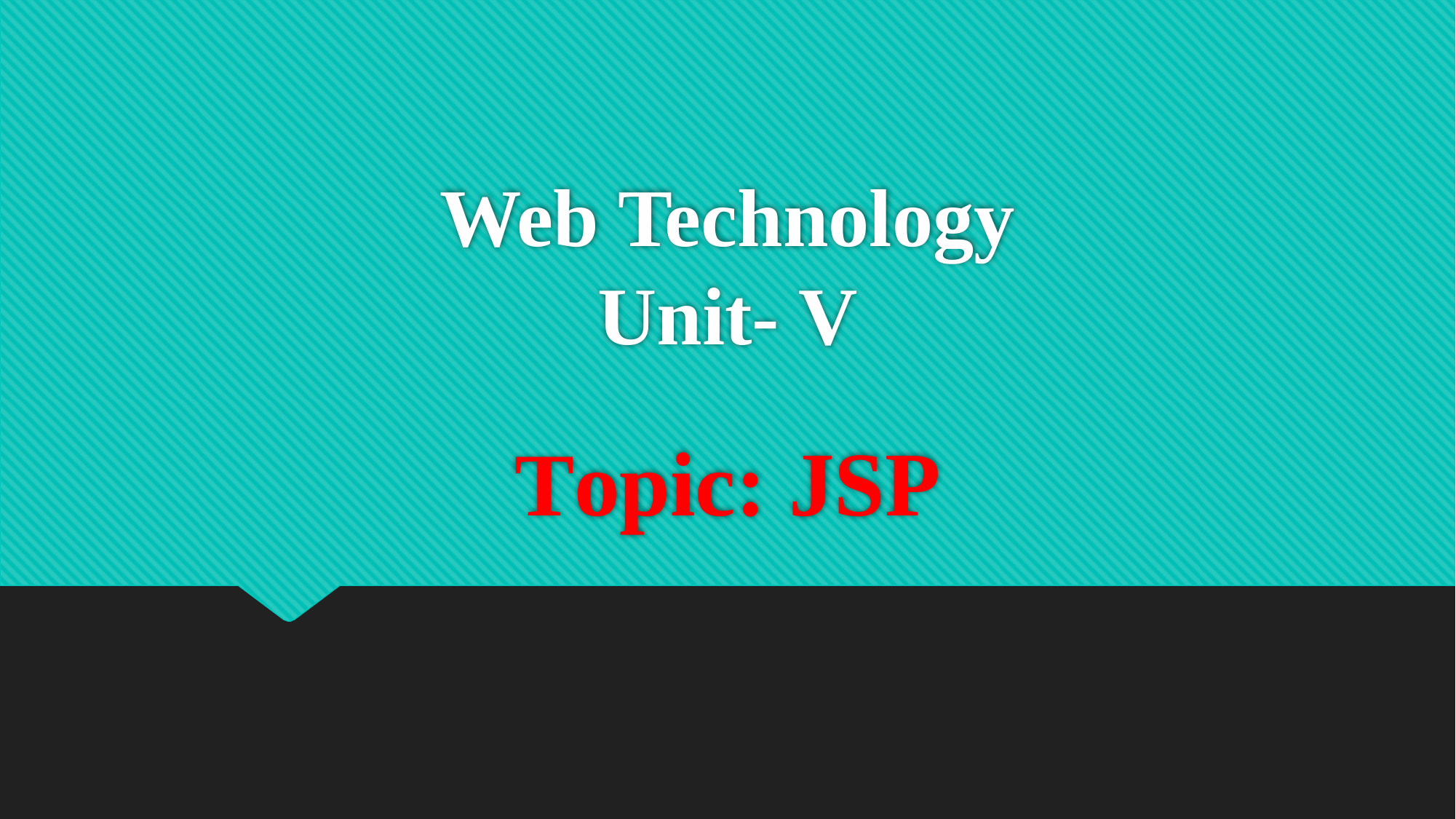

# Web Technology
Unit- V

Topic: JSP